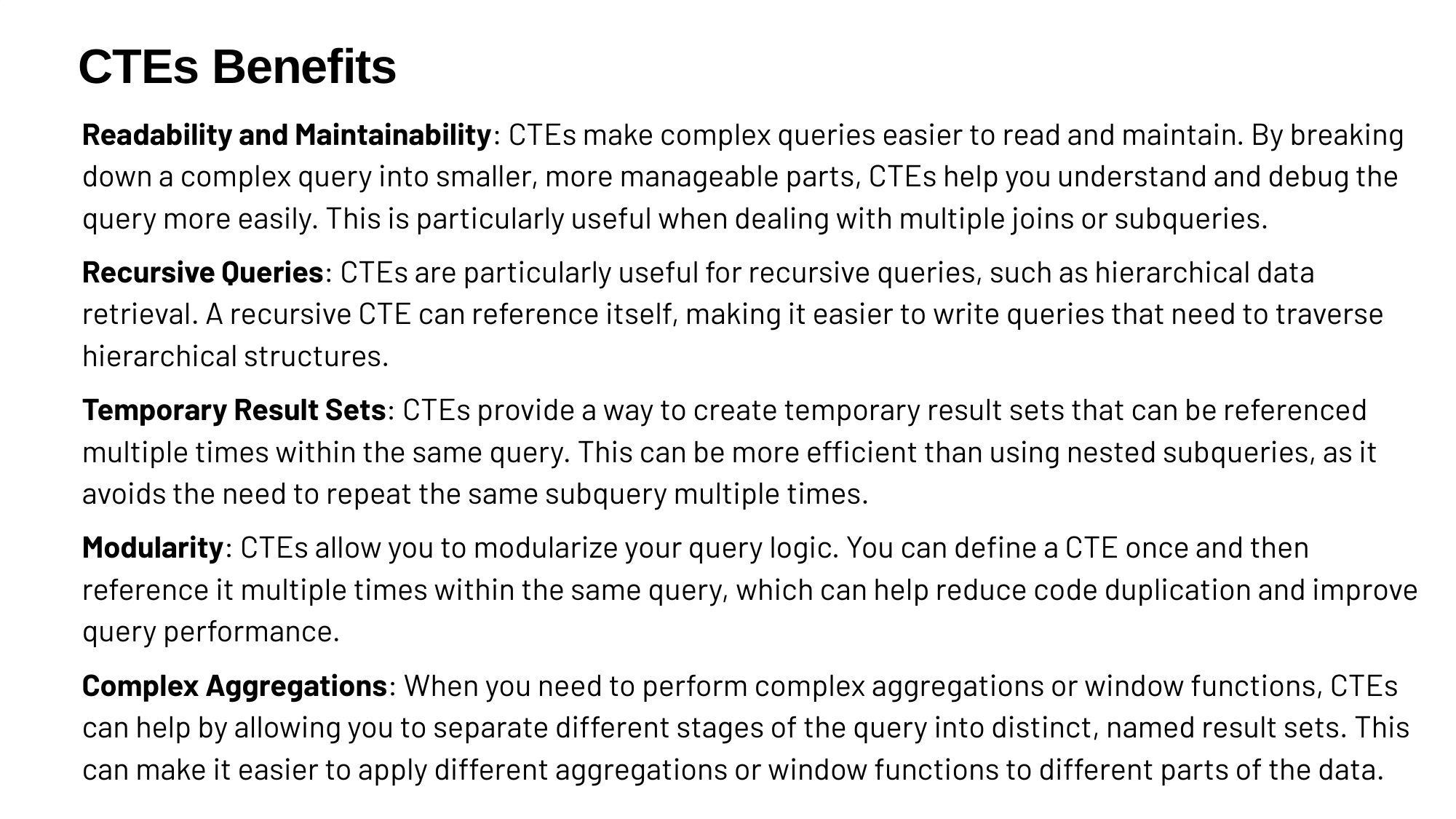

# CTEs Benefits
Readability and Maintainability: CTEs make complex queries easier to read and maintain. By breaking down a complex query into smaller, more manageable parts, CTEs help you understand and debug the query more easily. This is particularly useful when dealing with multiple joins or subqueries.
Recursive Queries: CTEs are particularly useful for recursive queries, such as hierarchical data retrieval. A recursive CTE can reference itself, making it easier to write queries that need to traverse hierarchical structures.
Temporary Result Sets: CTEs provide a way to create temporary result sets that can be referenced multiple times within the same query. This can be more efficient than using nested subqueries, as it avoids the need to repeat the same subquery multiple times.
Modularity: CTEs allow you to modularize your query logic. You can define a CTE once and then reference it multiple times within the same query, which can help reduce code duplication and improve query performance.
Complex Aggregations: When you need to perform complex aggregations or window functions, CTEs can help by allowing you to separate different stages of the query into distinct, named result sets. This can make it easier to apply different aggregations or window functions to different parts of the data.